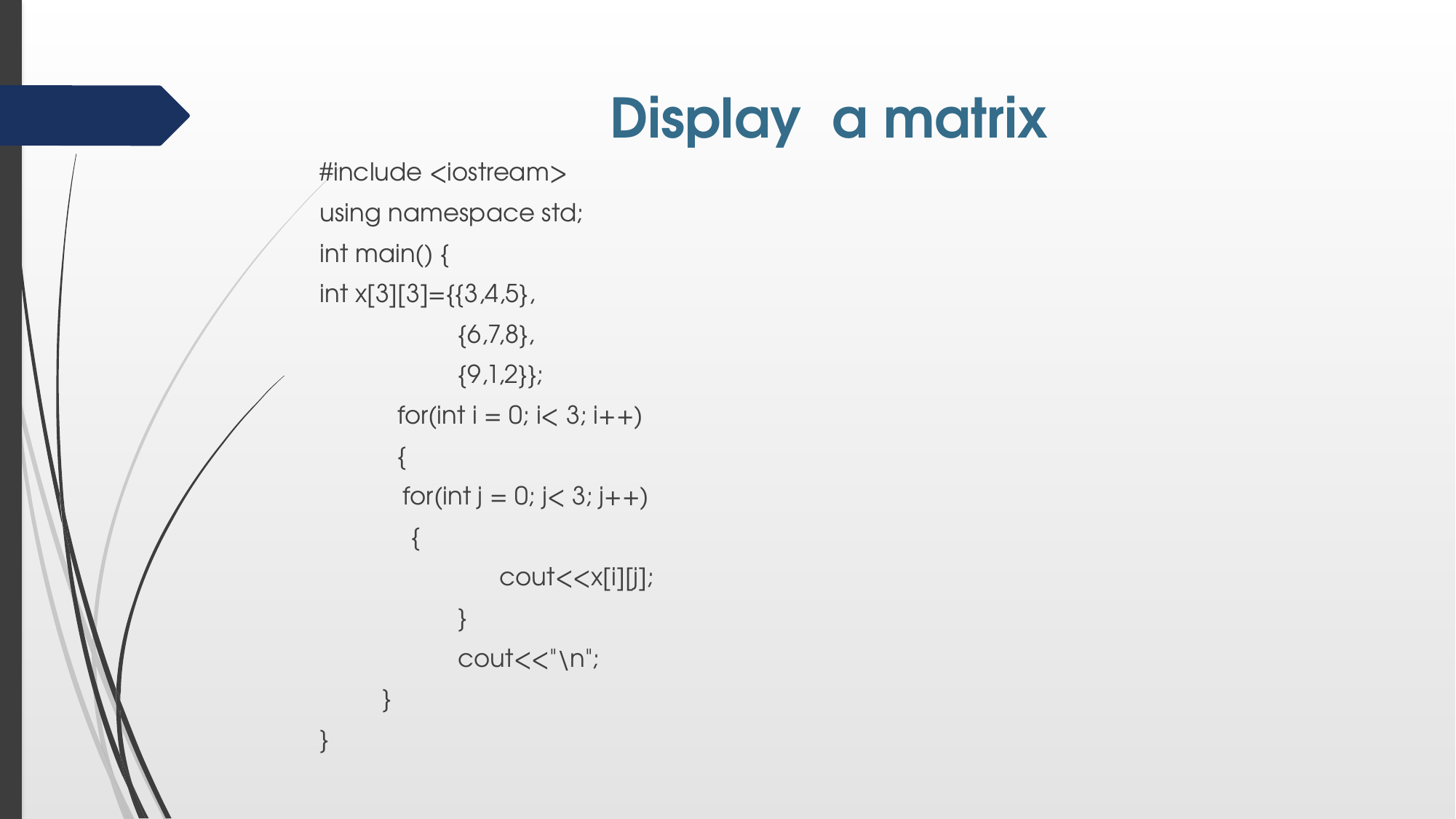

# Display  a matrix
#include <iostream>
using namespace std;
int main() {
int x[3][3]={{3,4,5},
                    {6,7,8},
                    {9,1,2}};
	for(int i = 0; i< 3; i++)
	{
            for(int j = 0; j< 3; j++)
         	  {
                          cout<<x[i][j];
                    }
                    cout<<"\n";
         }
}